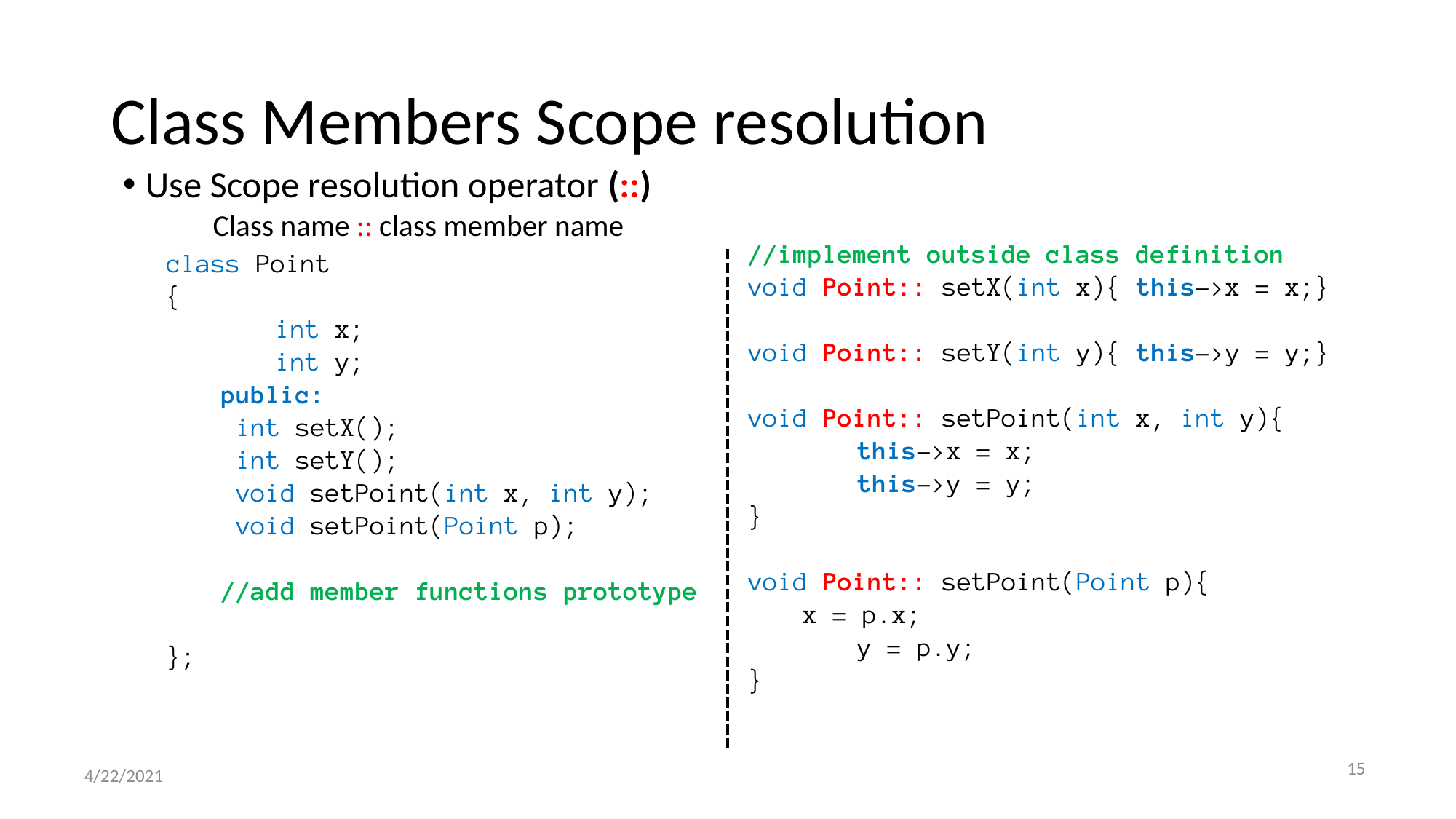

# Class Members Scope resolution
Use Scope resolution operator (::)
Class name :: class member name

//implement outside class definition
void Point:: setX(int x){ this->x = x;}

void Point:: setY(int y){ this->y = y;}

void Point:: setPoint(int x, int y){
this->x = x;
this->y = y;
}

void Point:: setPoint(Point p){
x = p.x;
	y = p.y;
}

class Point
{
int x;
int y;
public:
 int setX();
 int setY();
 void setPoint(int x, int y);
 void setPoint(Point p);

//add member functions prototype

};
15
4/22/2021